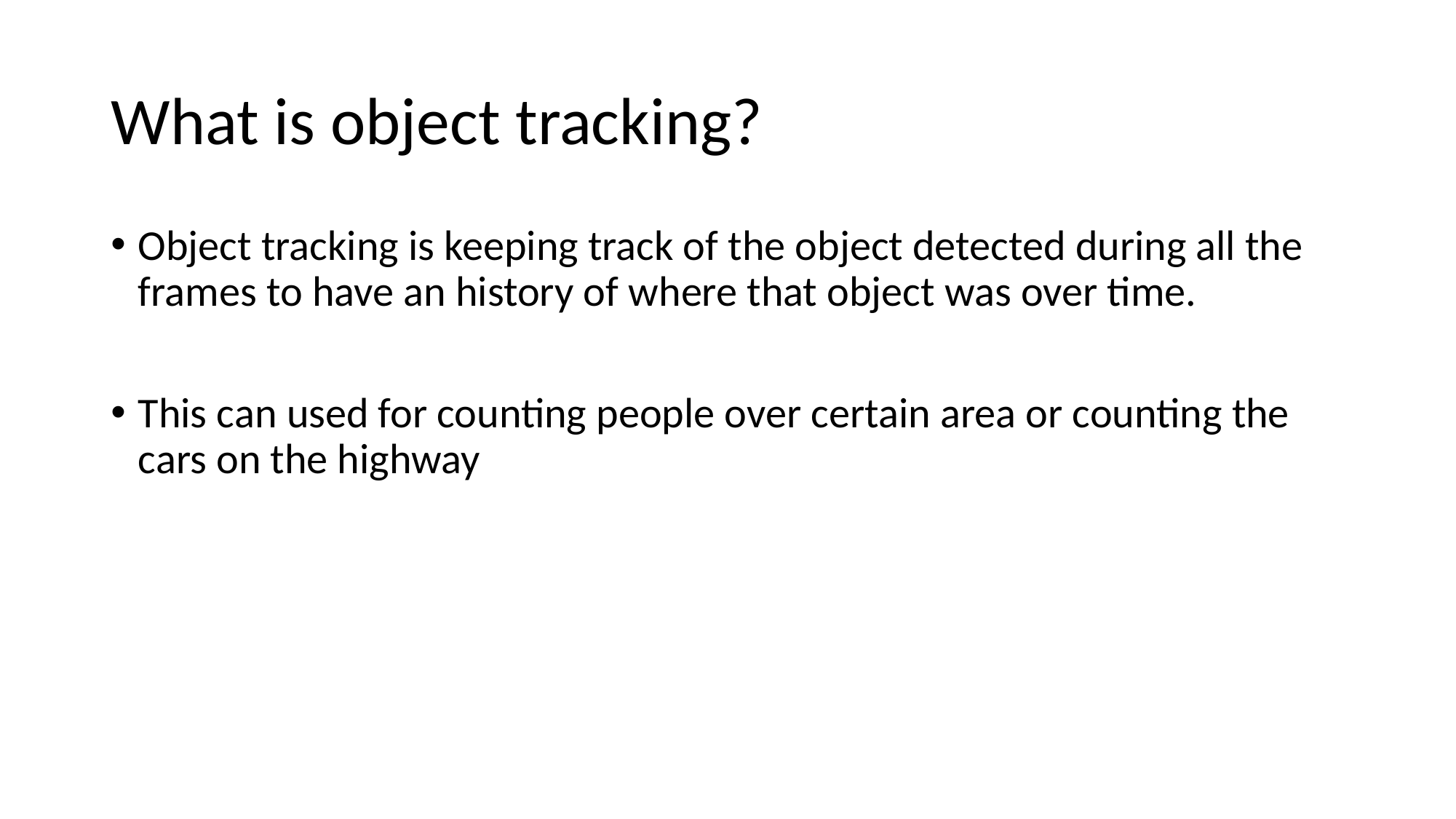

# What is object tracking?
Object tracking is keeping track of the object detected during all the frames to have an history of where that object was over time.

This can used for counting people over certain area or counting the cars on the highway